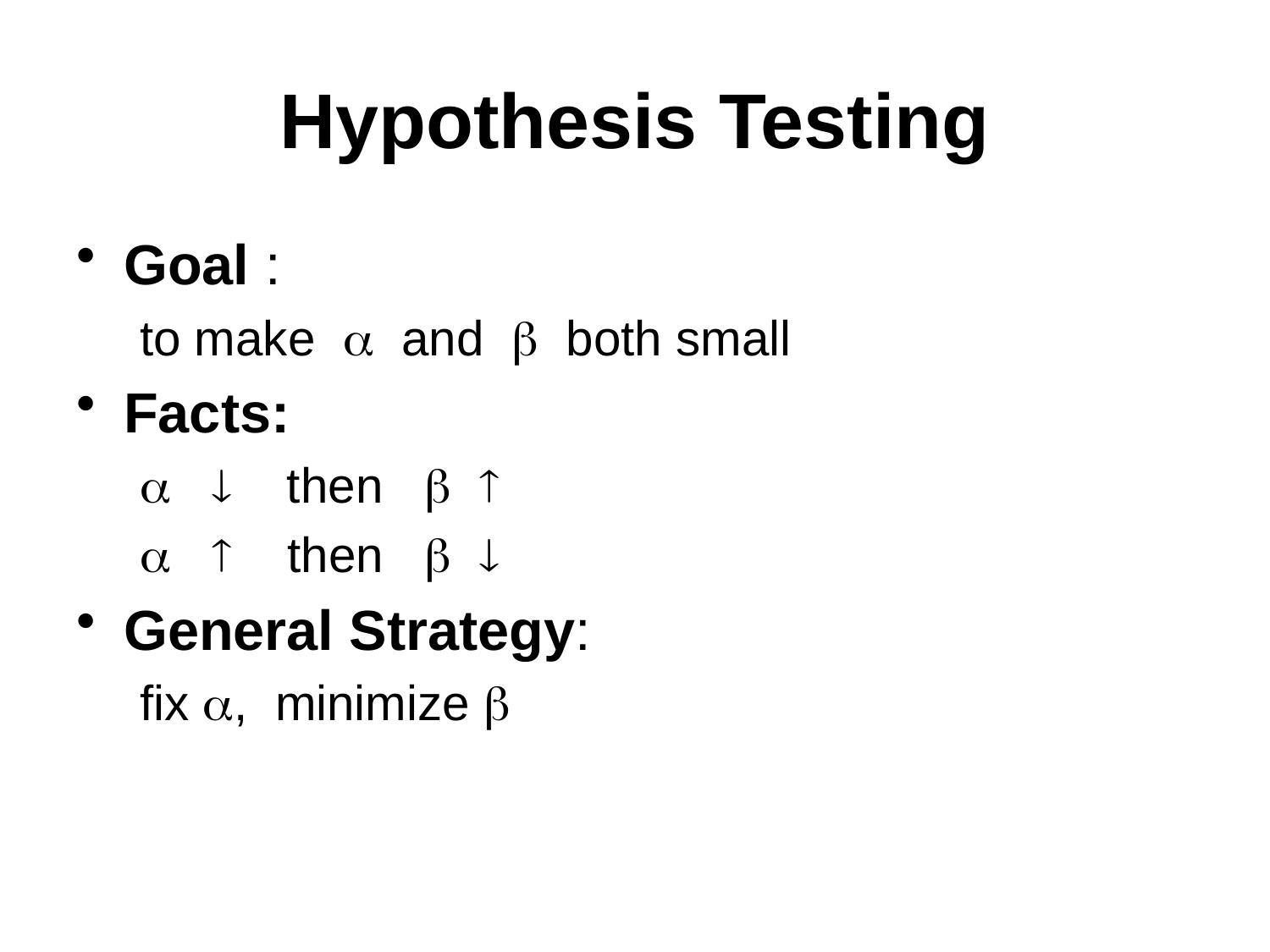

# Hypothesis Testing
Goal :
to make  α  and  β  both small
Facts:
α   ↓    then   β  ↑
α   ↑    then   β  ↓
General Strategy:
fix α,  minimize β